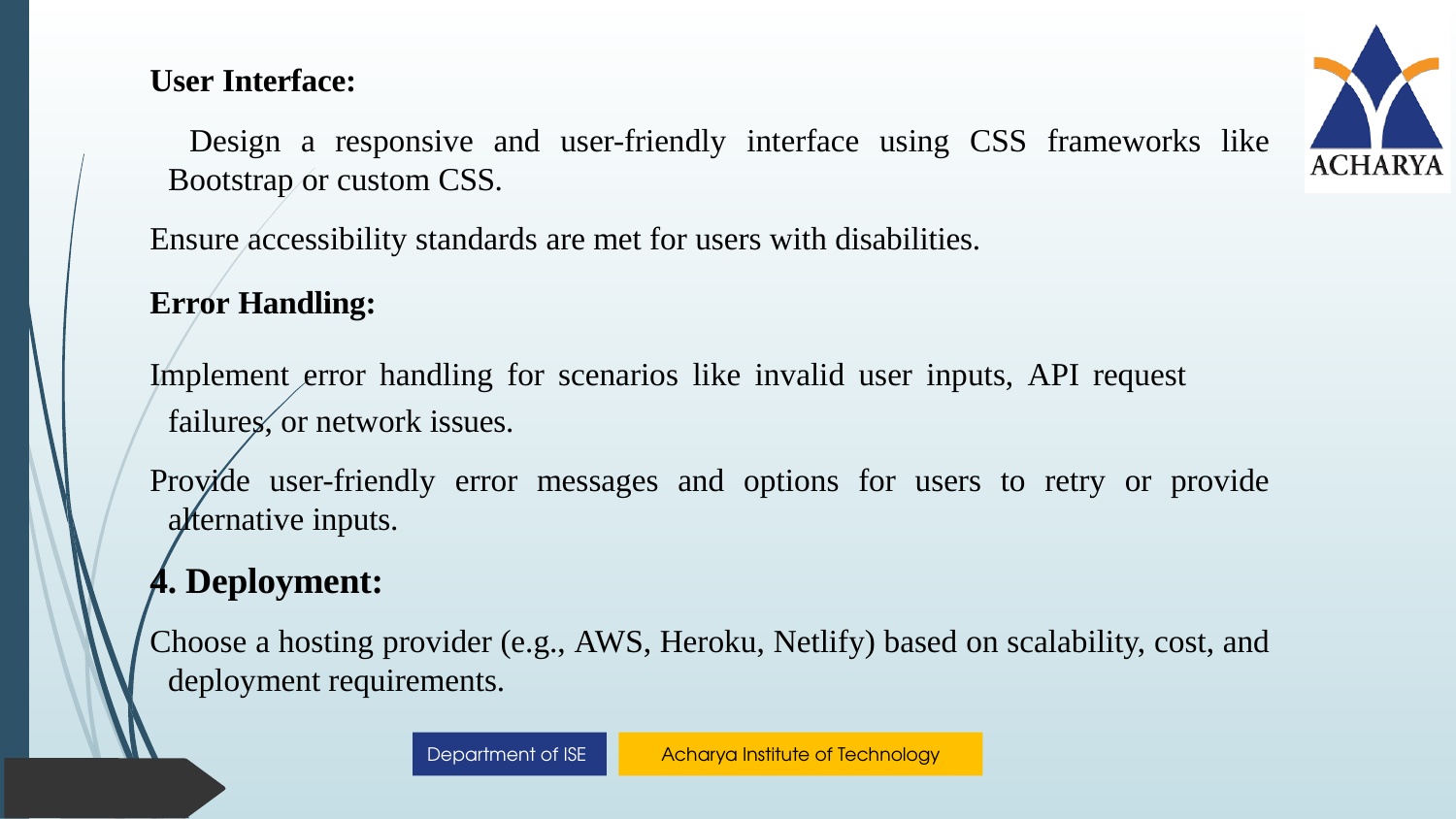

User Interface:
  Design a responsive and user-friendly interface using CSS frameworks like Bootstrap or custom CSS.
Ensure accessibility standards are met for users with disabilities.
Error Handling:
Implement error handling for scenarios like invalid user inputs, API request failures, or network issues.
Provide user-friendly error messages and options for users to retry or provide alternative inputs.
4. Deployment:
Choose a hosting provider (e.g., AWS, Heroku, Netlify) based on scalability, cost, and deployment requirements.